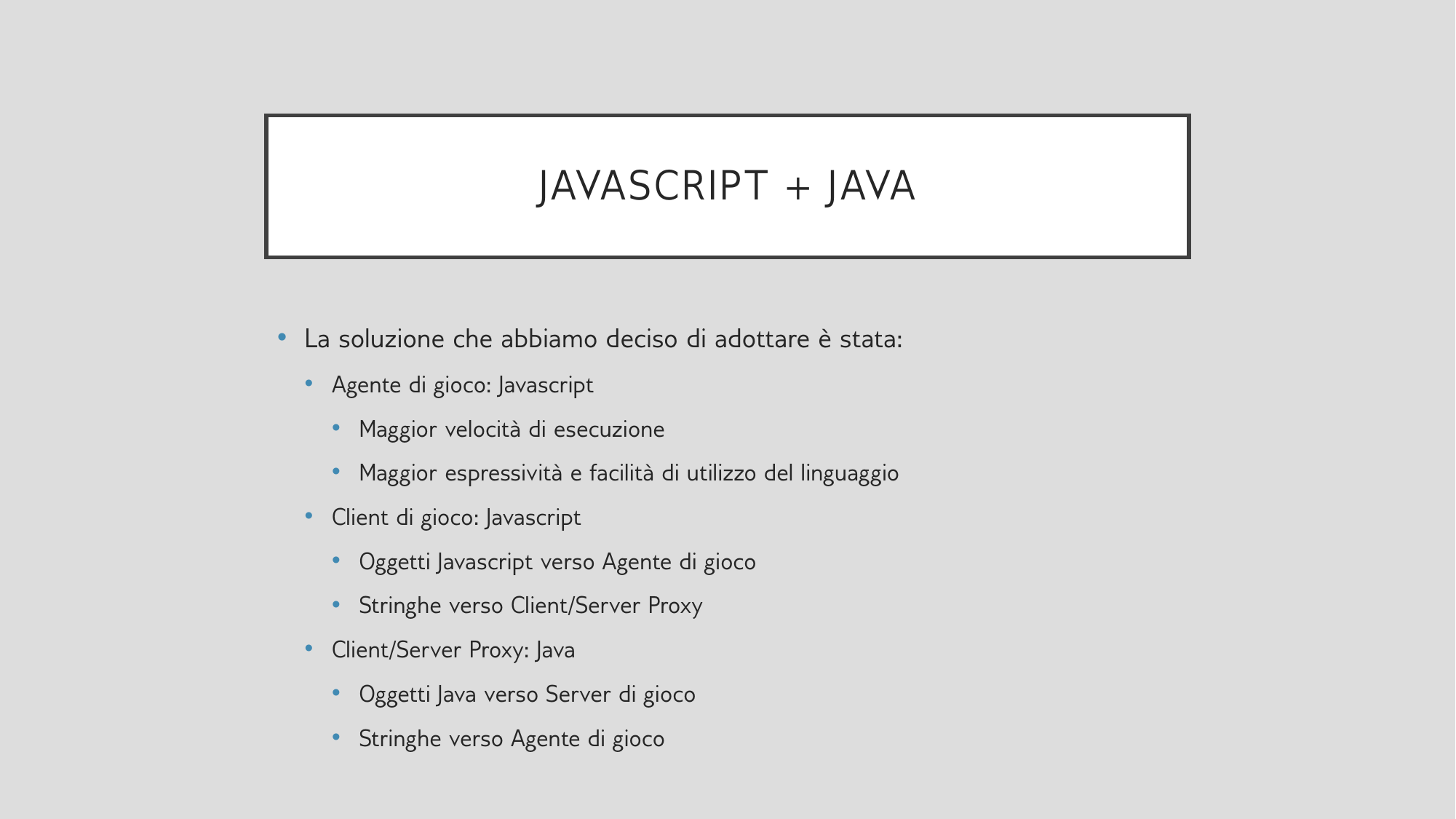

# JAVASCRIPT + JAVA
La soluzione che abbiamo deciso di adottare è stata:
Agente di gioco: Javascript
Maggior velocità di esecuzione
Maggior espressività e facilità di utilizzo del linguaggio
Client di gioco: Javascript
Oggetti Javascript verso Agente di gioco
Stringhe verso Client/Server Proxy
Client/Server Proxy: Java
Oggetti Java verso Server di gioco
Stringhe verso Agente di gioco